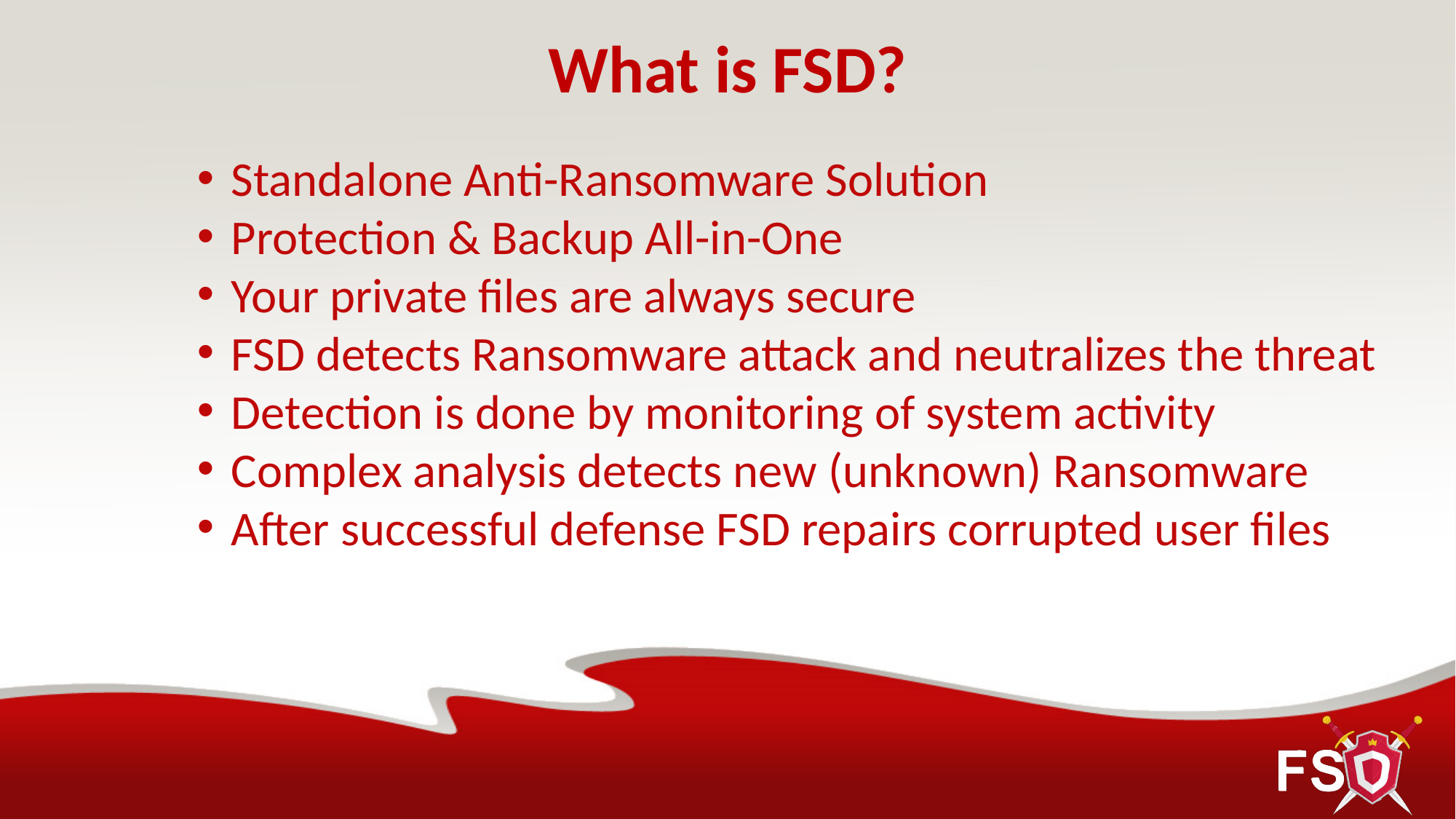

What is FSD?
Standalone Anti-Ransomware Solution
Protection & Backup All-in-One
Your private files are always secure
FSD detects Ransomware attack and neutralizes the threat
Detection is done by monitoring of system activity
Complex analysis detects new (unknown) Ransomware
After successful defense FSD repairs corrupted user files